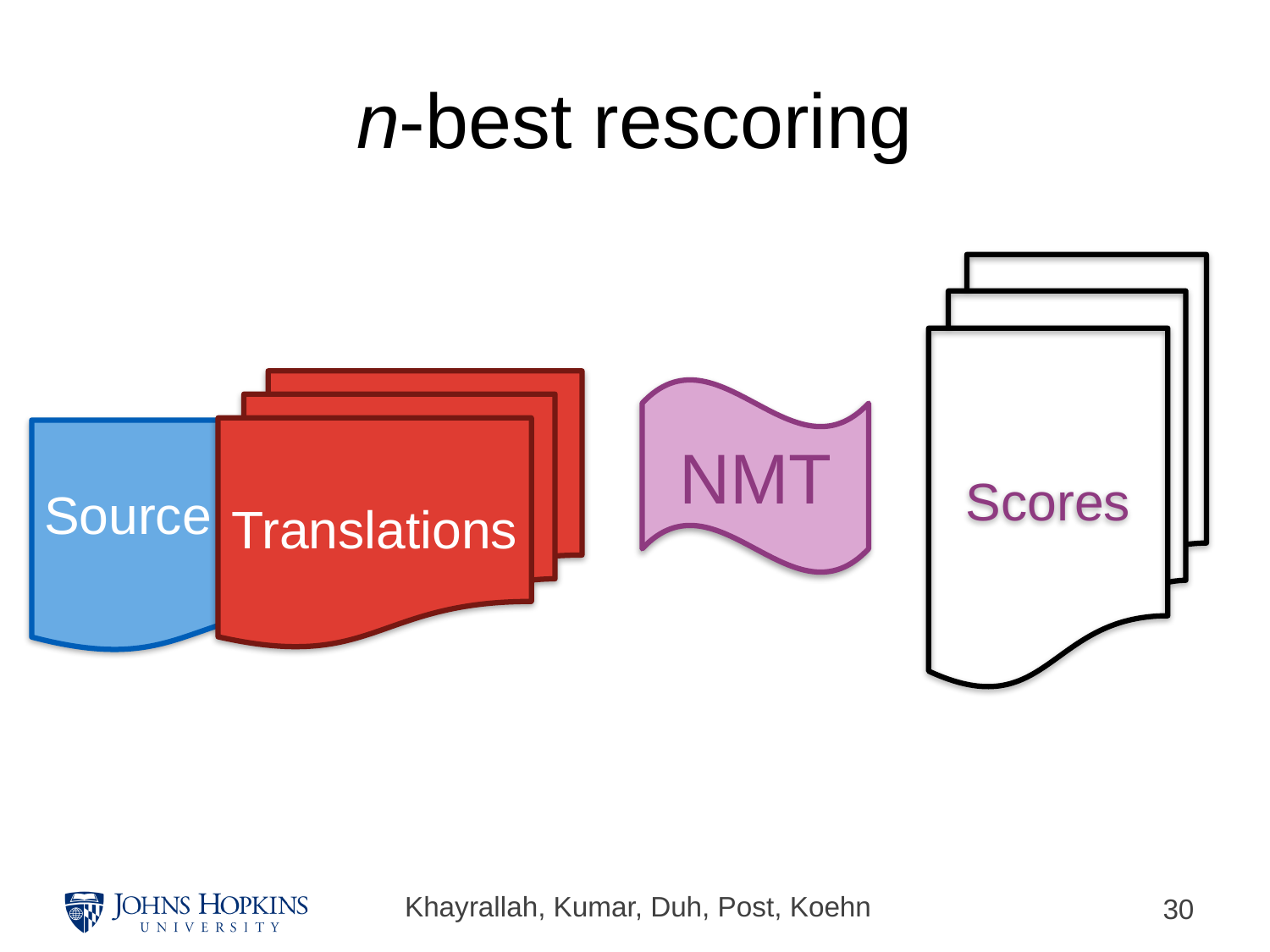

# n-best rescoring

Scores
Translations
NMT
Source
Khayrallah, Kumar, Duh, Post, Koehn